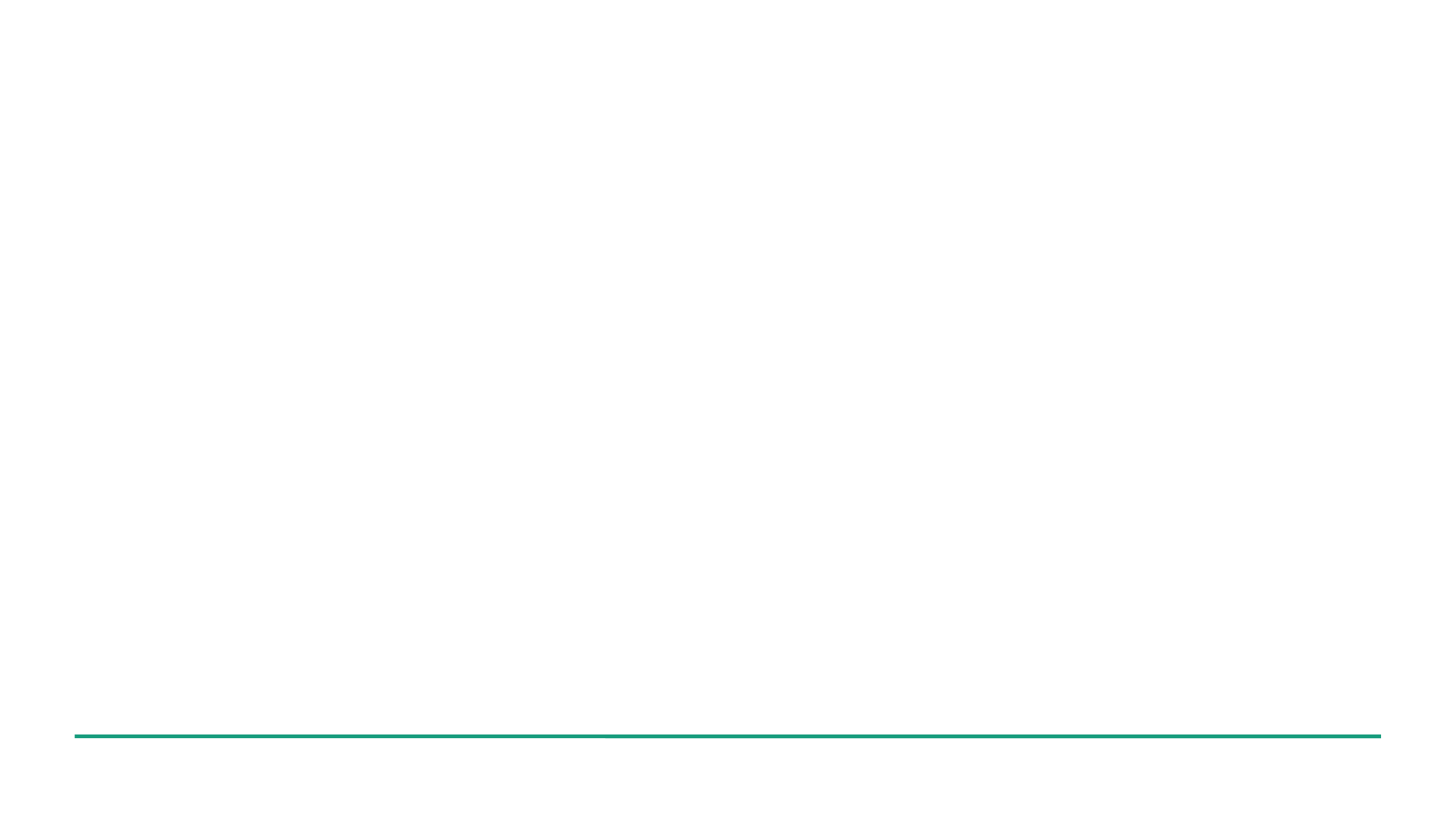

# Aufteilung IA und BA
IA
Einleitung
Ziel der Arbeit: Vorstellung der Teile und Überprüfung der Funktionsfähigkeit
Vorstellung der Schweißzelle und Definierung einzelner Komponente (bsp. 6-Achs Roboter)
Kleine Einführung in ROS
Hauptteil
Vorbereitung der Test-Stelle.
Vorstellung des Laser-Sensors und Test Programms für die Änderung der Laser-Parameter
Vorstellung der Schweißquelle und Test Programms für die Anpassung der Schweiß-Parameter
Testlauf mit den Erkennungsalgorithmen auf einer Test-Punktewolke.
Schluss:
Rückschlüsse zur Einleitung machen (Zusammenfassung)
Verknüpfung zur BA erstellen

BA
Einleitung
Motivation: Warum nötig?
Ziel der Arbeit (Forschungsfrage beantworten)
Kurze Übersicht über die methodische Vorgehensweise (Was ist zu erwarten)
Theorie: Literatur über aktuelle Algorithmen für die Erkennung und theoretische Grundlage. Insb. Streuung durch Reflektion. Theorie über Einfluss Schweißparameter. Verknüpfung mit BA relevante Frage
Behandlung der Thematik (Methodik)
Variante 1: Auswahl der Algorithmen und Implementierung + Testen
Resultate besprechen
Schluss:
Reflexion des Vorgehens/Verbesserungsmöglichkeiten
Beantwortung der Forschungsfrage
u.a. Kritische Betrachtungen
Vielleicht zukünftige Anwendungsmöglichkeiten und Forschungsmöglichkeiten